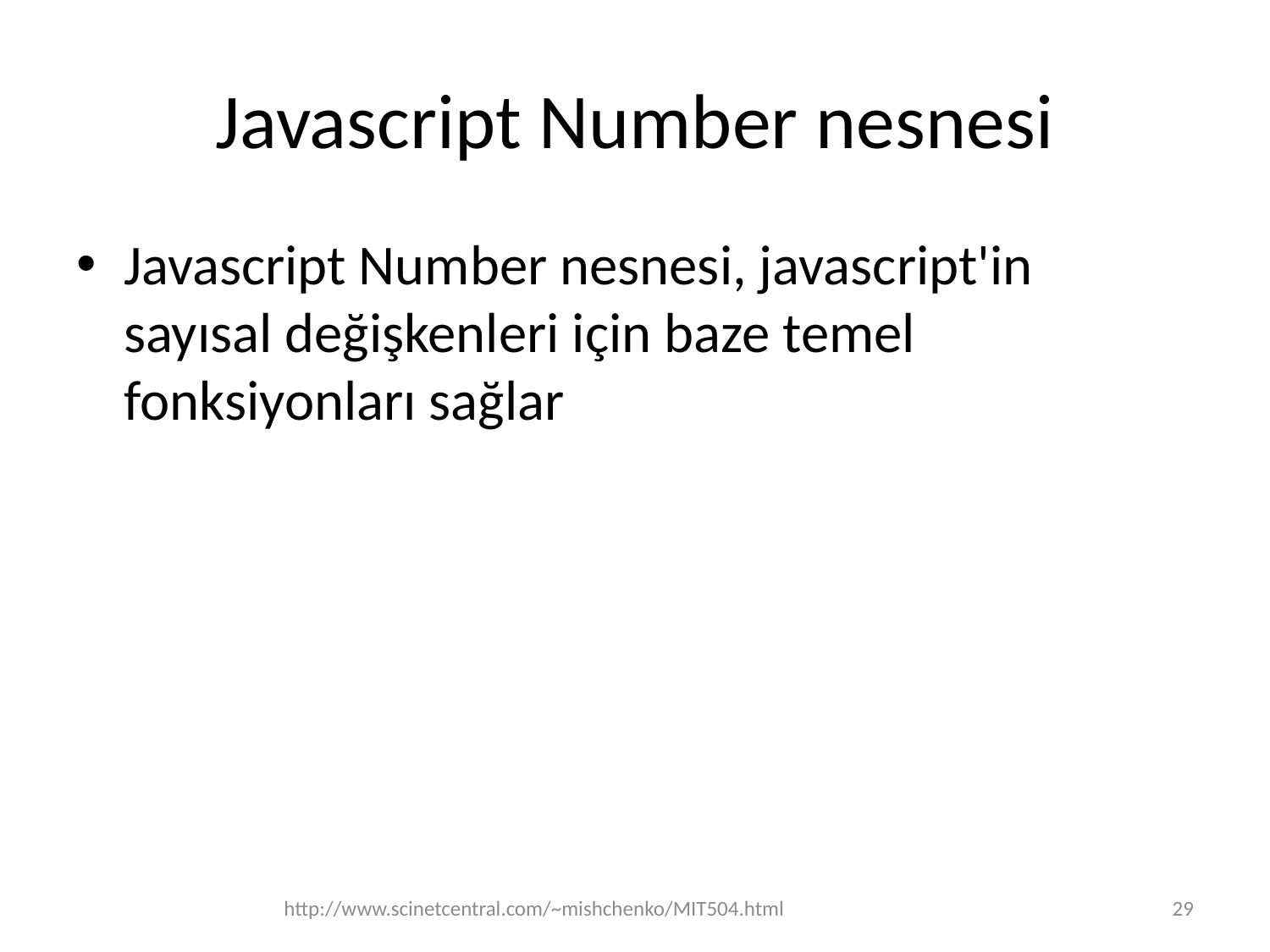

# Javascript Number nesnesi
Javascript Number nesnesi, javascript'in sayısal değişkenleri için baze temel fonksiyonları sağlar
http://www.scinetcentral.com/~mishchenko/MIT504.html
29